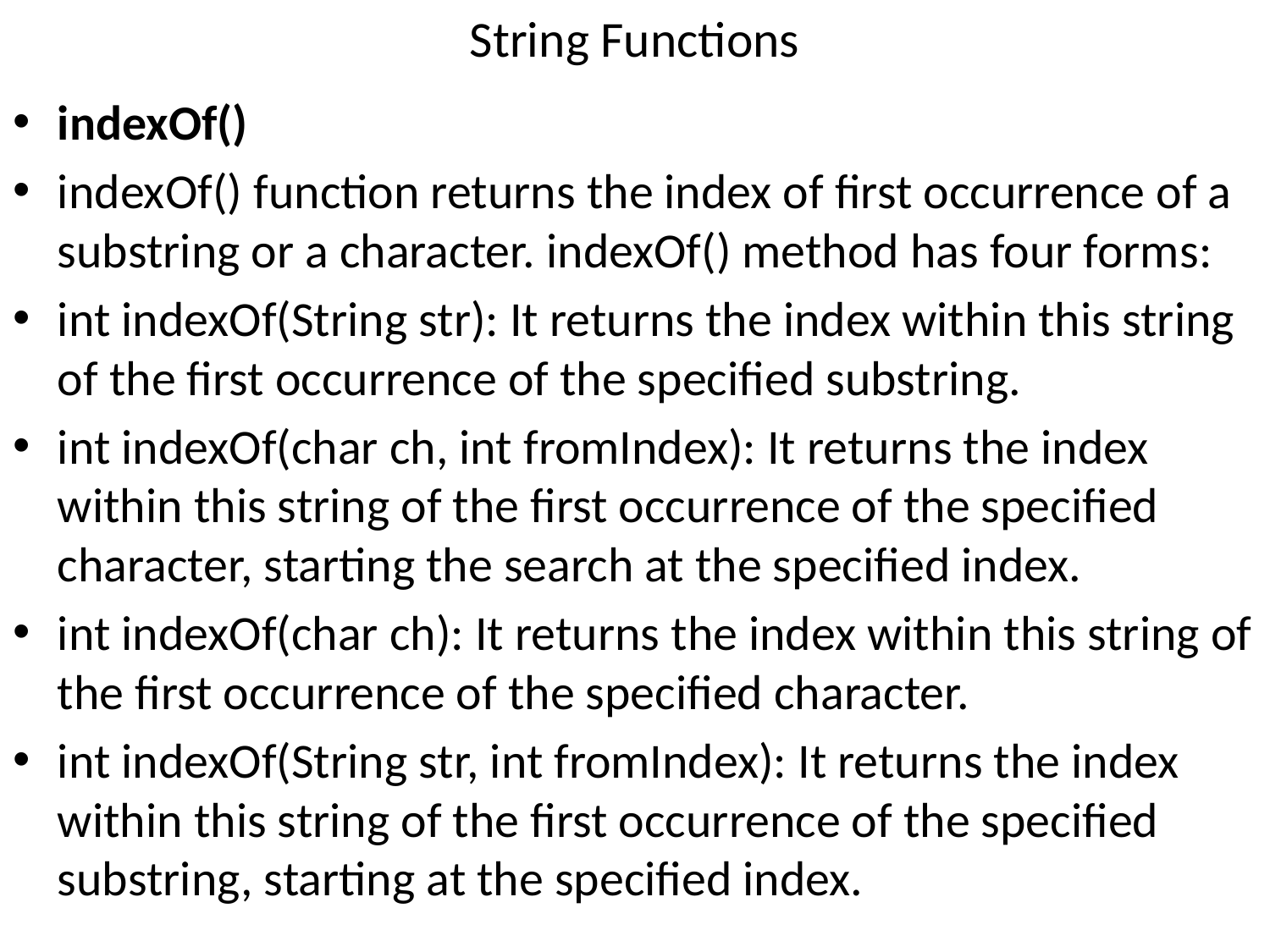

# String Functions
indexOf()
indexOf() function returns the index of first occurrence of a substring or a character. indexOf() method has four forms:
int indexOf(String str): It returns the index within this string of the first occurrence of the specified substring.
int indexOf(char ch, int fromIndex): It returns the index within this string of the first occurrence of the specified character, starting the search at the specified index.
int indexOf(char ch): It returns the index within this string of the first occurrence of the specified character.
int indexOf(String str, int fromIndex): It returns the index within this string of the first occurrence of the specified substring, starting at the specified index.